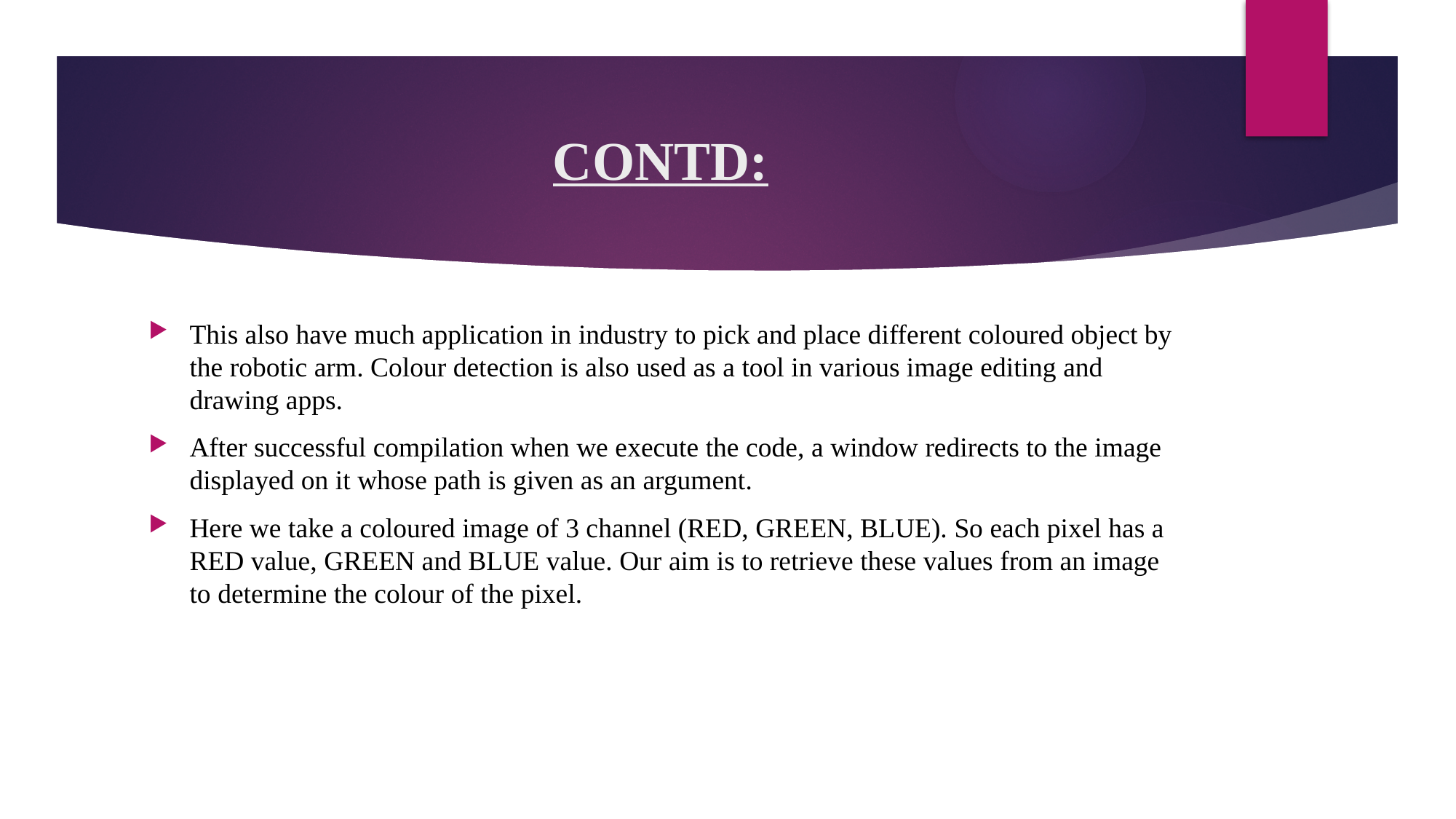

# CONTD:
This also have much application in industry to pick and place different coloured object by the robotic arm. Colour detection is also used as a tool in various image editing and drawing apps.
After successful compilation when we execute the code, a window redirects to the image displayed on it whose path is given as an argument.
Here we take a coloured image of 3 channel (RED, GREEN, BLUE). So each pixel has a RED value, GREEN and BLUE value. Our aim is to retrieve these values from an image to determine the colour of the pixel.